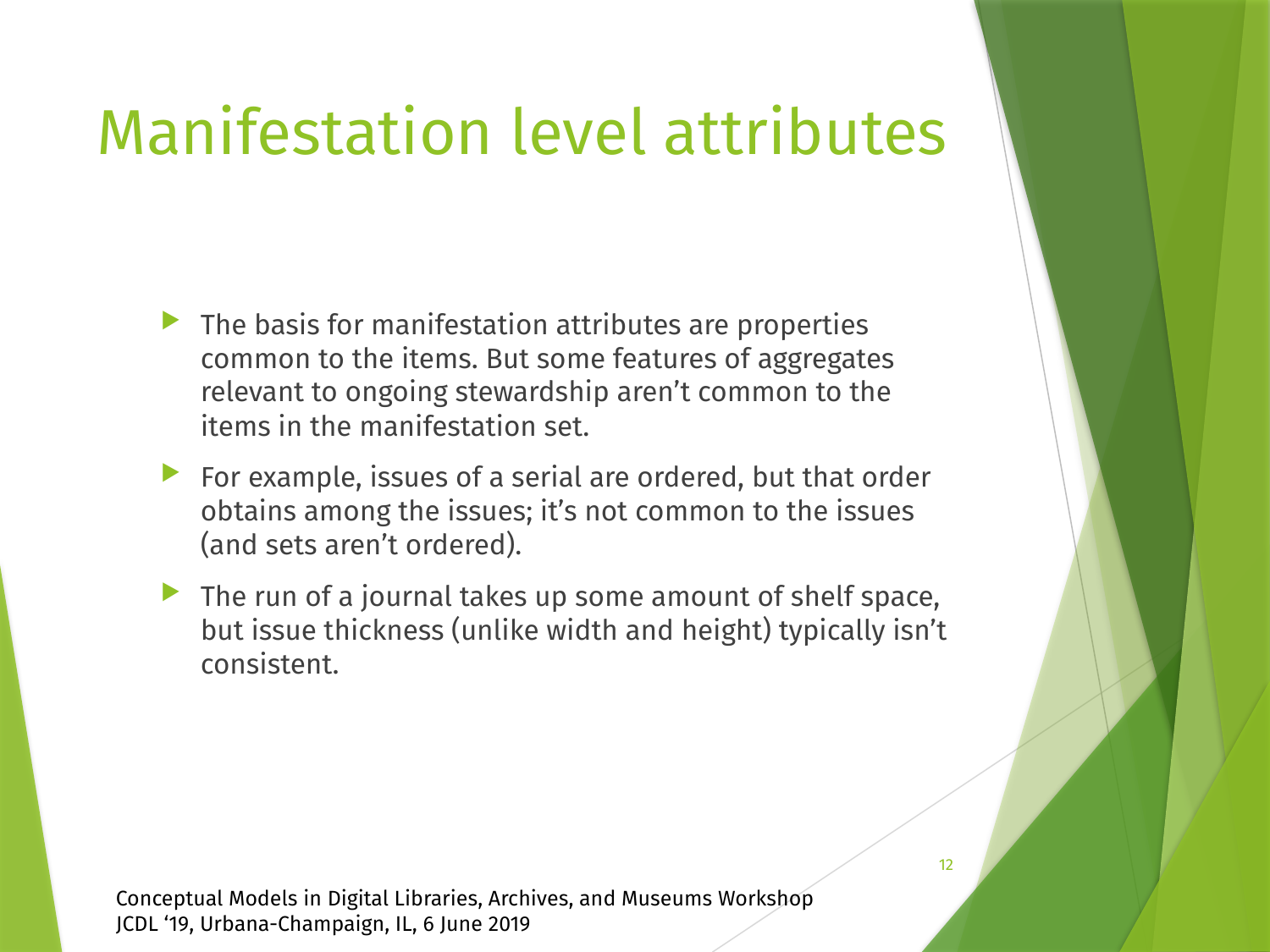

# Manifestation level attributes
The basis for manifestation attributes are properties common to the items. But some features of aggregates relevant to ongoing stewardship aren’t common to the items in the manifestation set.
For example, issues of a serial are ordered, but that order obtains among the issues; it’s not common to the issues (and sets aren’t ordered).
The run of a journal takes up some amount of shelf space, but issue thickness (unlike width and height) typically isn’t consistent.
12
Conceptual Models in Digital Libraries, Archives, and Museums Workshop
JCDL ‘19, Urbana-Champaign, IL, 6 June 2019